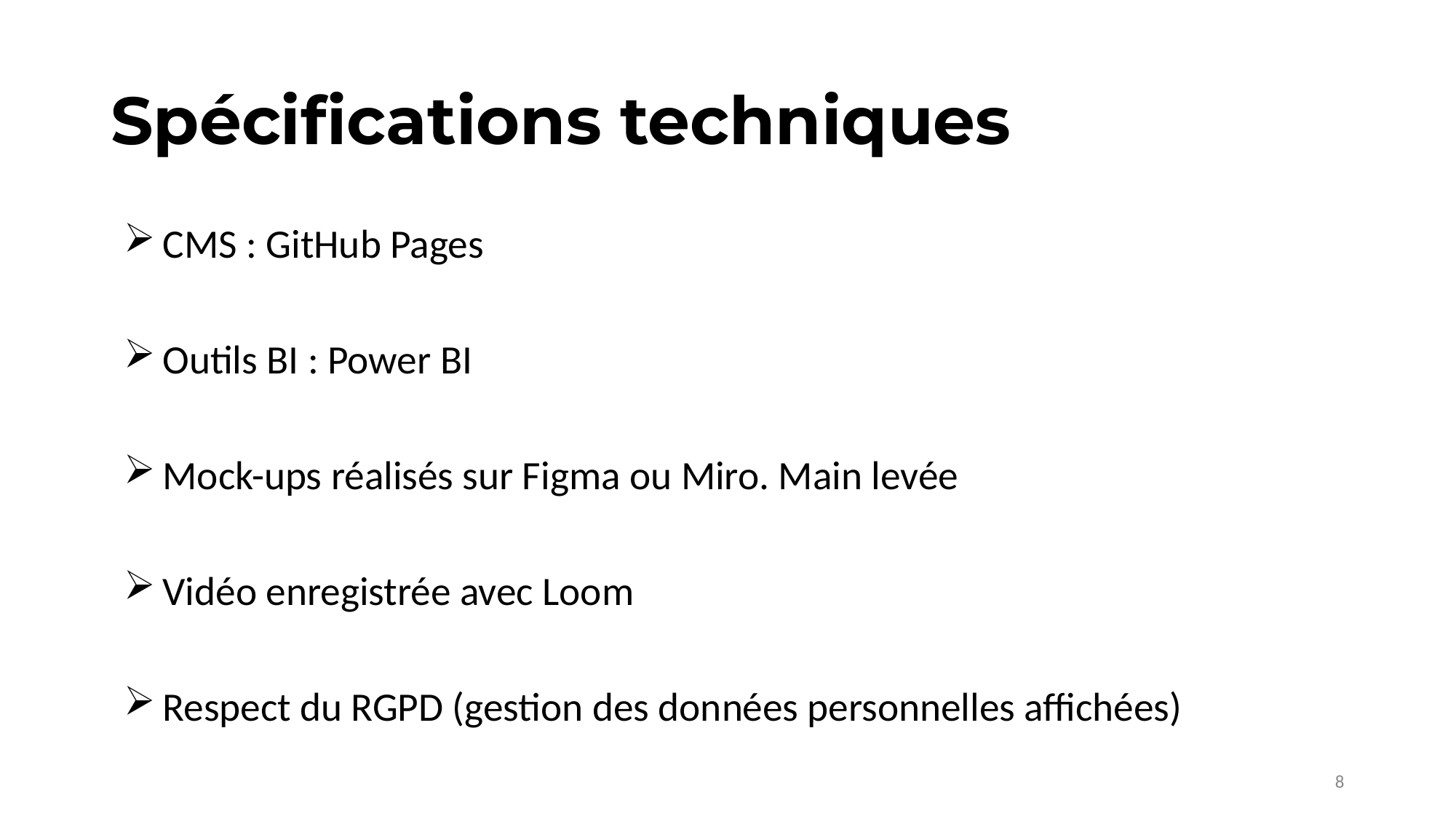

# Spécifications techniques
CMS : GitHub Pages

Outils BI : Power BI

Mock-ups réalisés sur Figma ou Miro. Main levée

Vidéo enregistrée avec Loom

Respect du RGPD (gestion des données personnelles affichées)

8